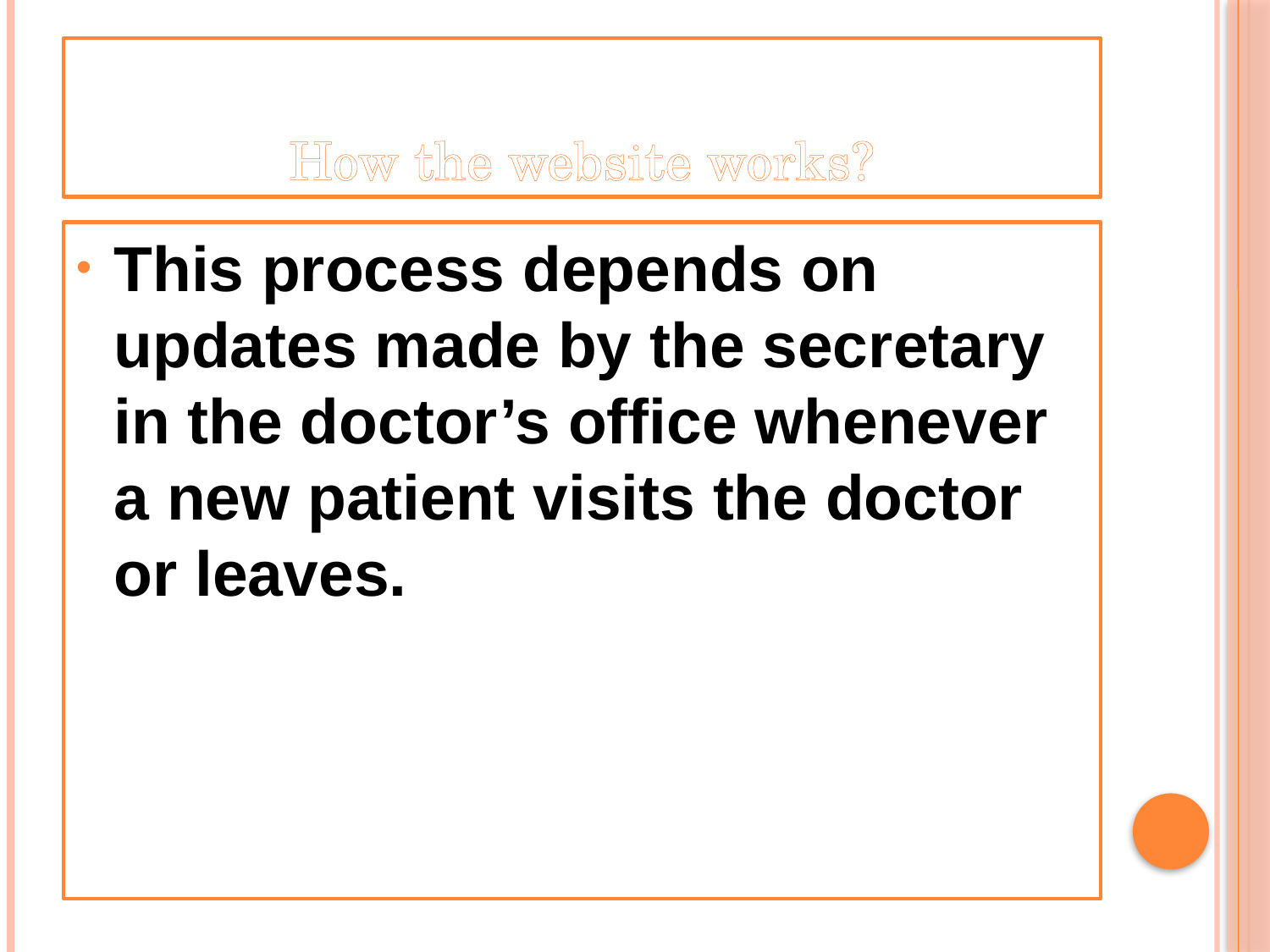

# How the website works?
This process depends on updates made by the secretary in the doctor’s office whenever a new patient visits the doctor or leaves.